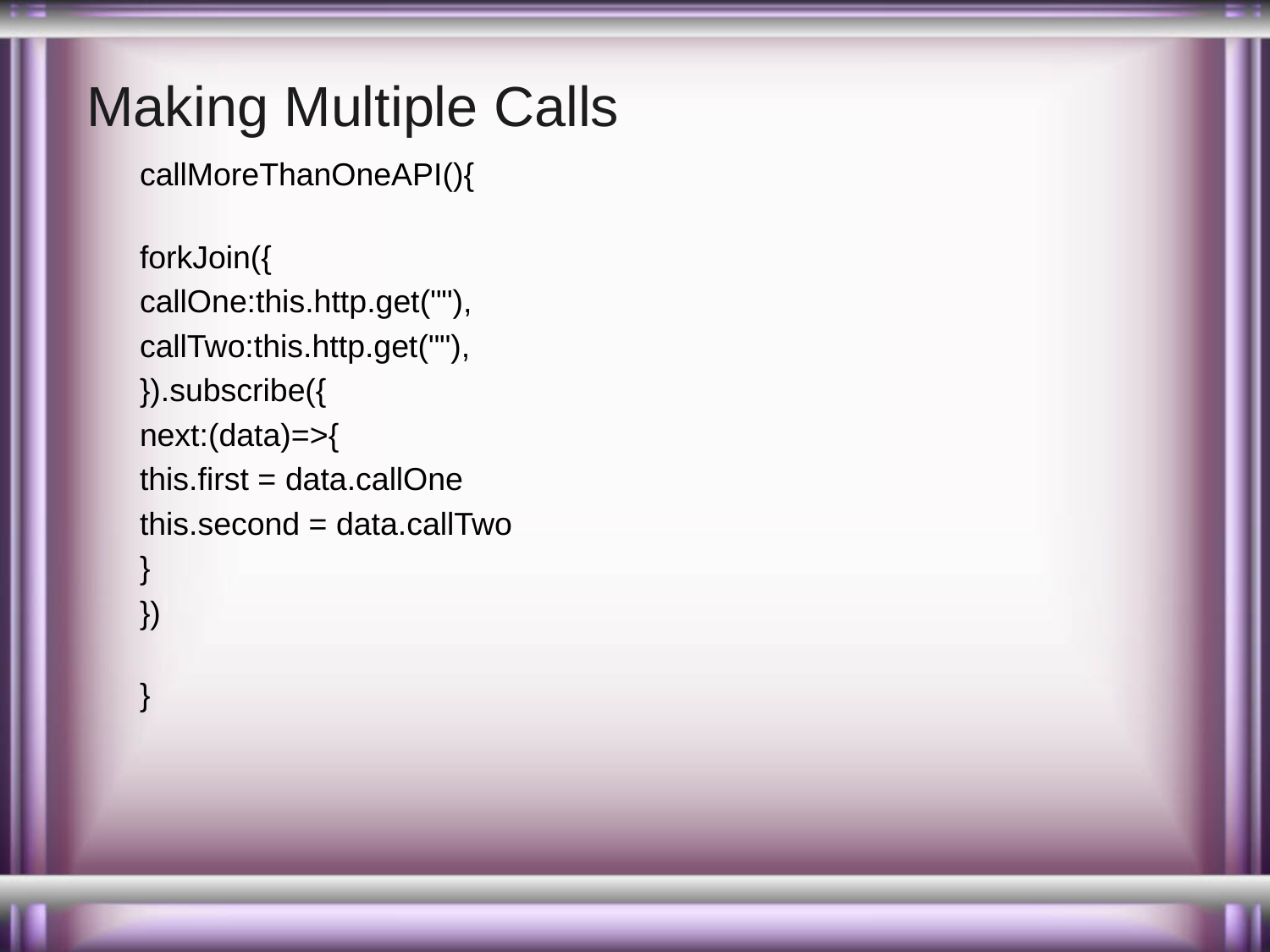

# Making Multiple Calls
callMoreThanOneAPI(){
forkJoin({
callOne:this.http.get(""),
callTwo:this.http.get(""),
}).subscribe({
next:(data)=>{
this.first = data.callOne
this.second = data.callTwo
}
})
}